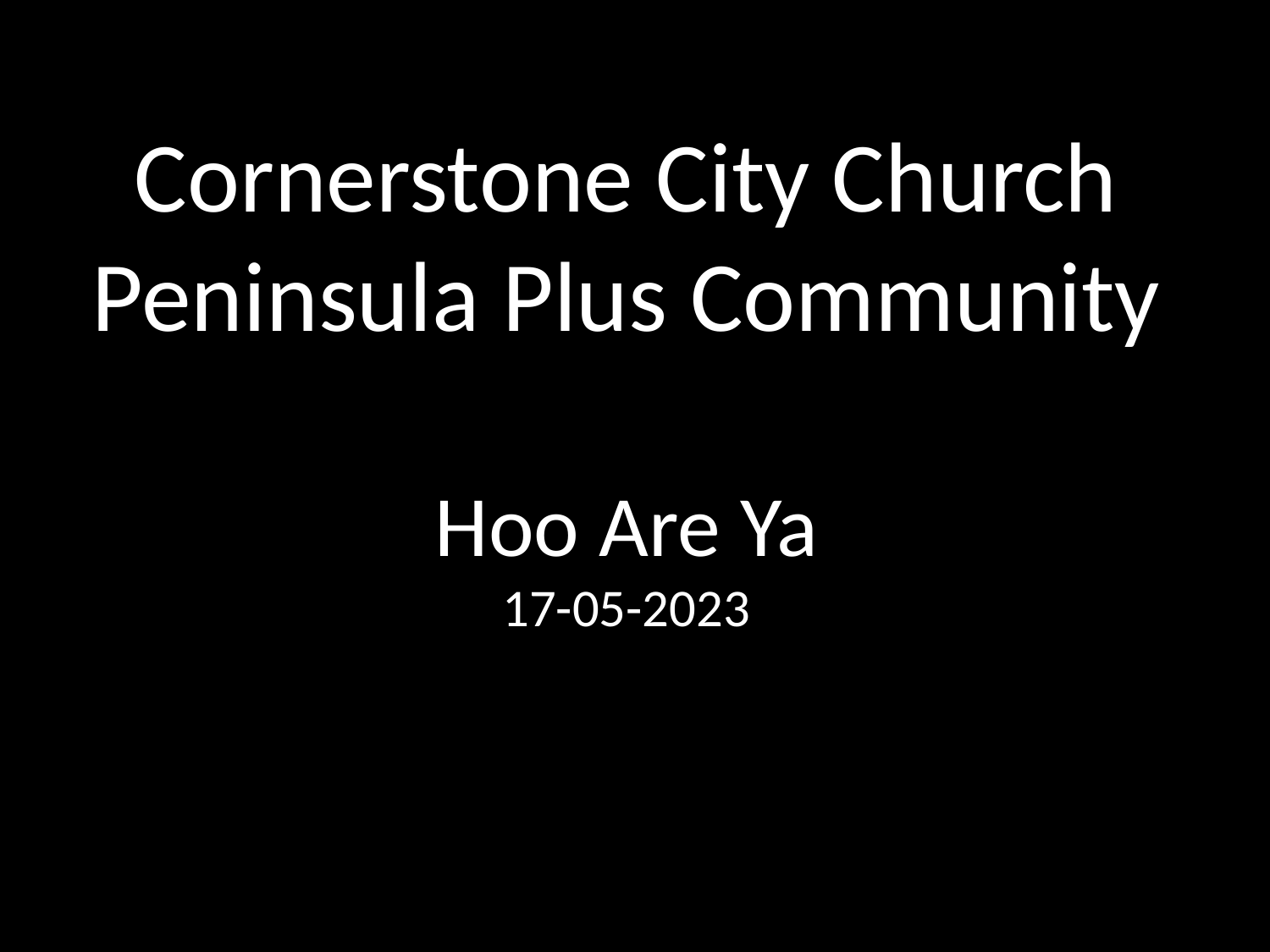

Cornerstone City Church
Peninsula Plus Community
Hoo Are Ya
17-05-2023